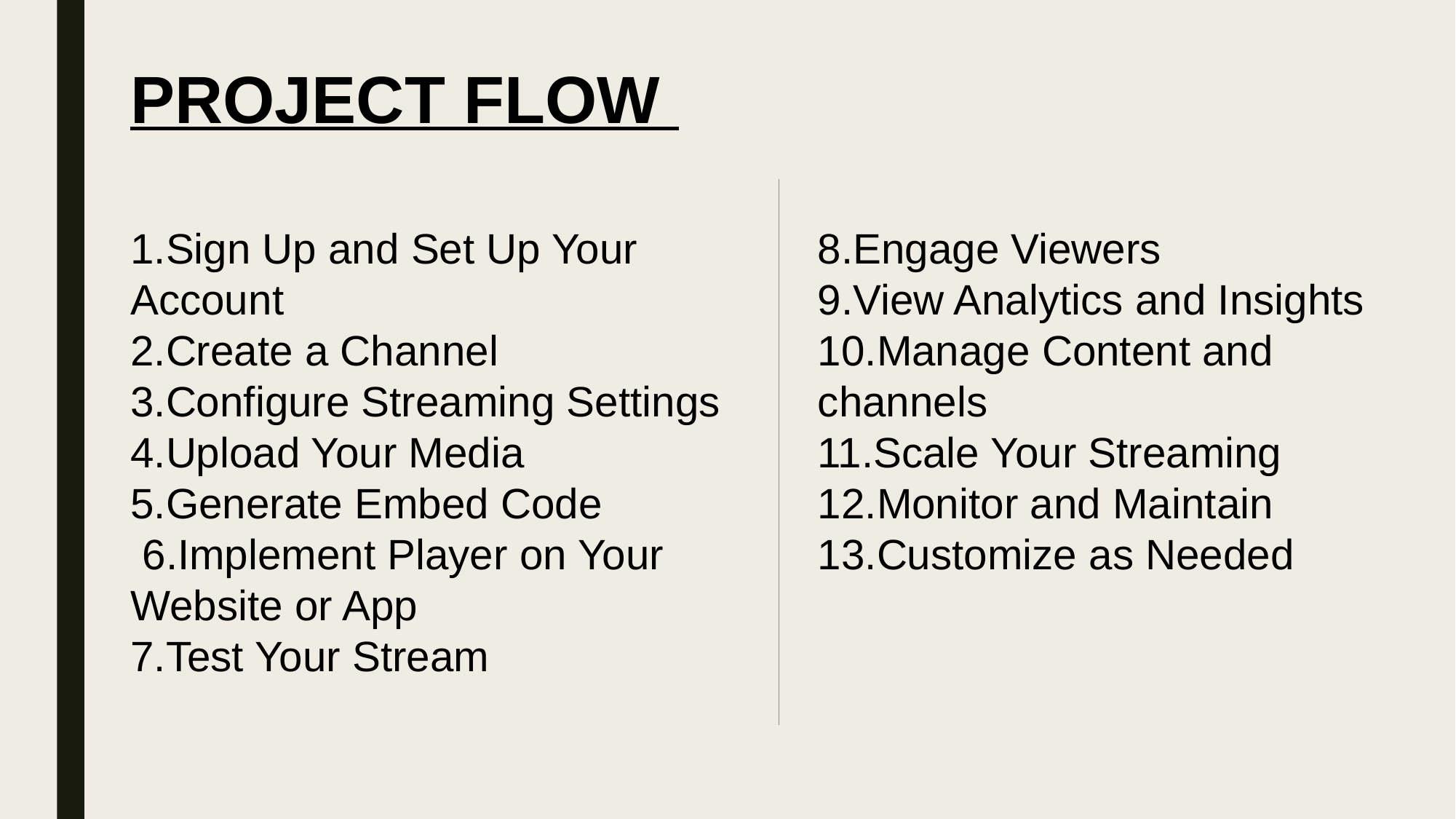

PROJECT FLOW
1.Sign Up and Set Up Your Account
2.Create a Channel
3.Configure Streaming Settings
4.Upload Your Media
5.Generate Embed Code
 6.Implement Player on Your Website or App
7.Test Your Stream

8.Engage Viewers
9.View Analytics and Insights
10.Manage Content and channels
11.Scale Your Streaming
12.Monitor and Maintain
13.Customize as Needed